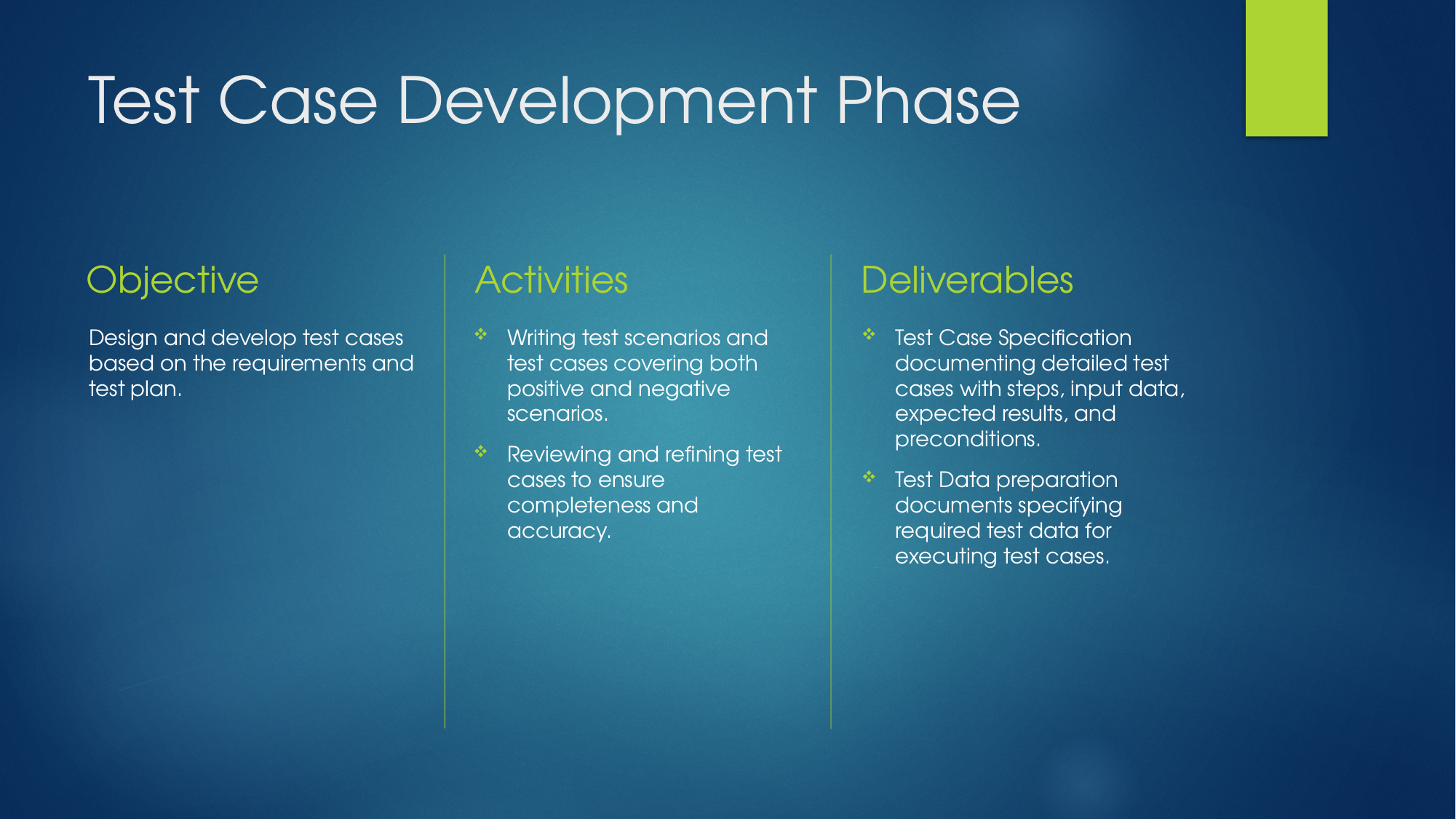

# Test Case Development Phase
Objective
Activities
Deliverables
Design and develop test cases based on the requirements and test plan.
Writing test scenarios and test cases covering both positive and negative scenarios.
Reviewing and refining test cases to ensure completeness and accuracy.

Test Case Specification documenting detailed test cases with steps, input data, expected results, and preconditions.
Test Data preparation documents specifying required test data for executing test cases.